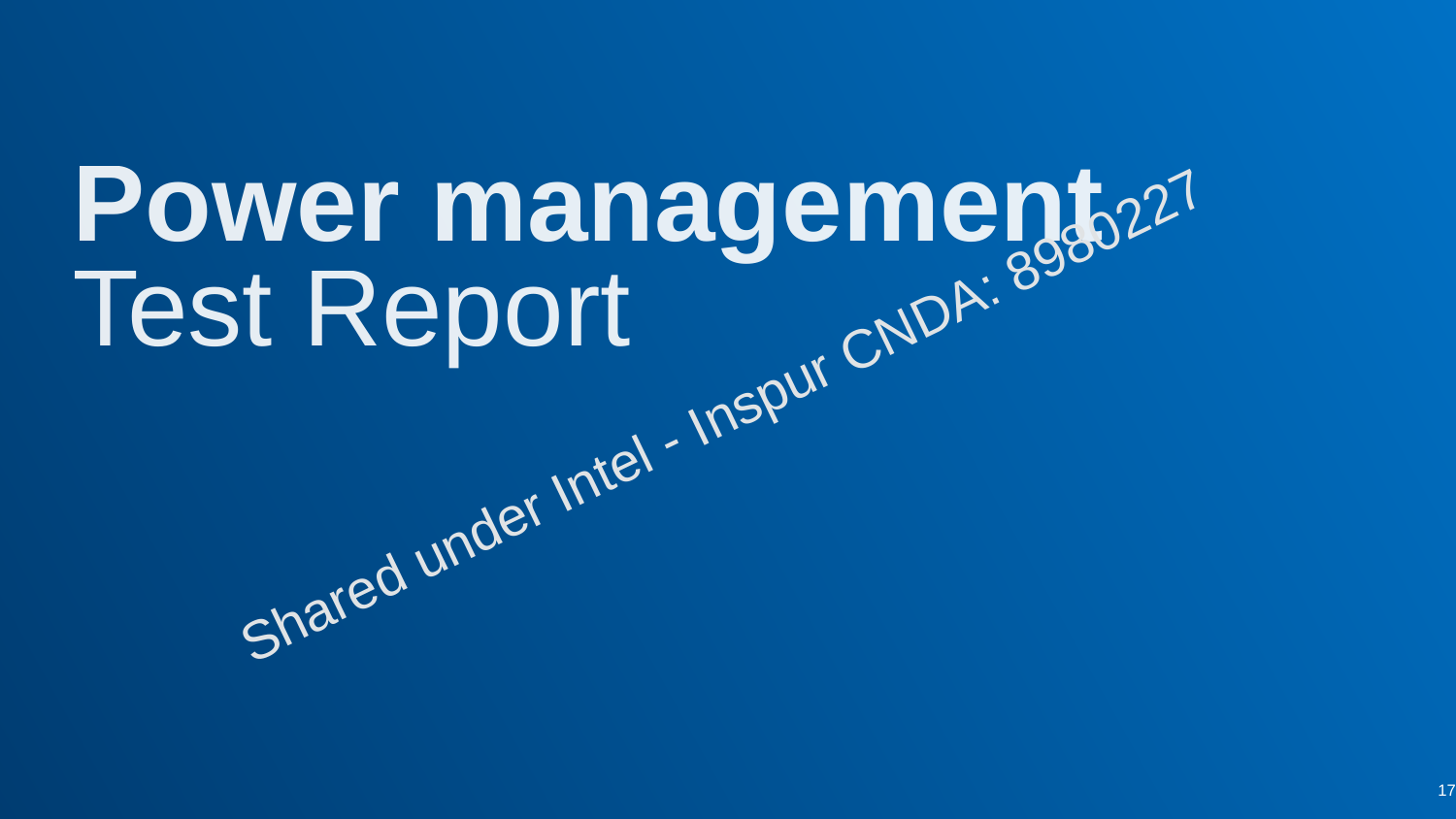

# Power management Test Report
Shared under Intel - Inspur CNDA: 8980227

17